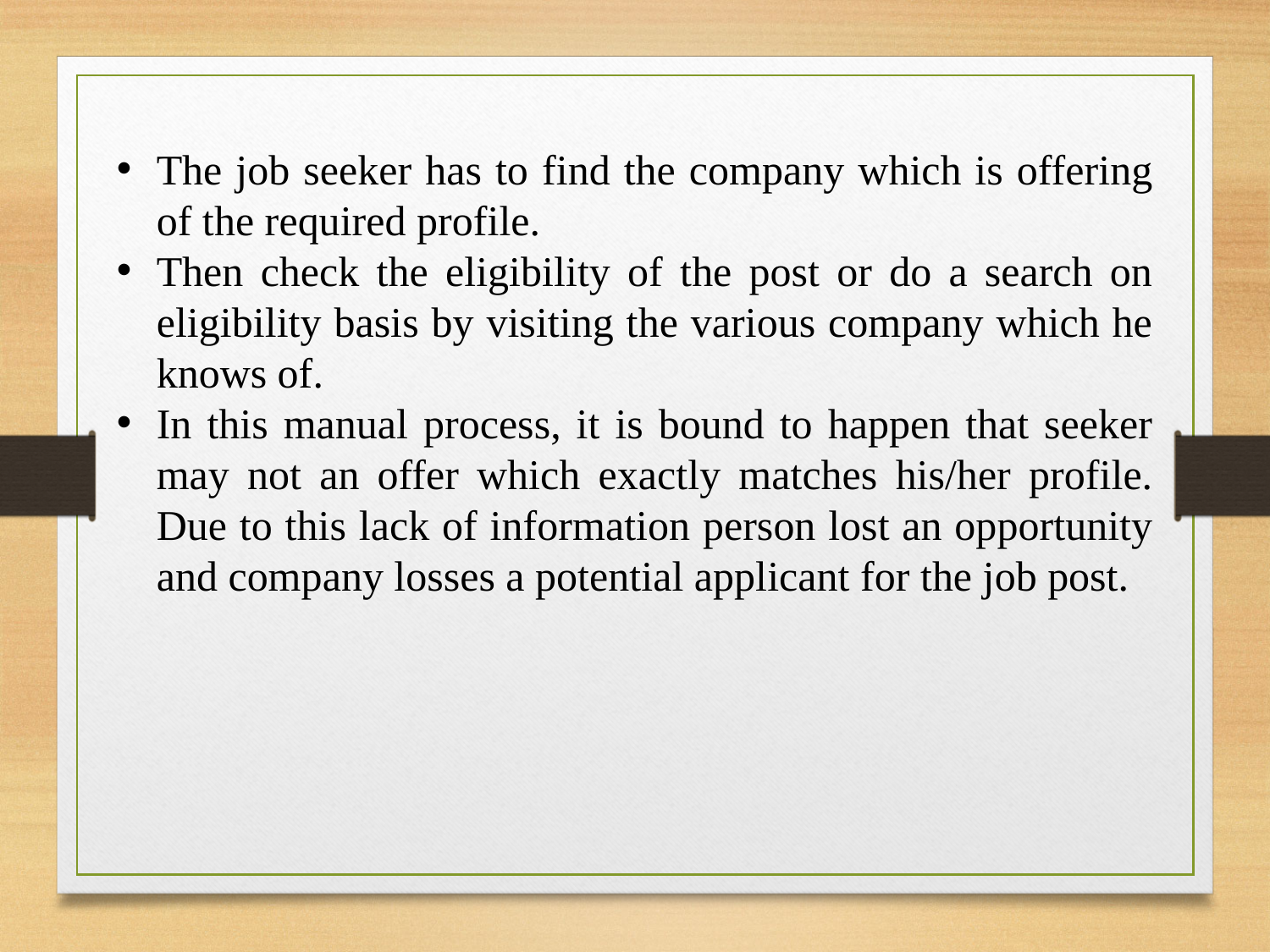

The job seeker has to find the company which is offering of the required profile.
Then check the eligibility of the post or do a search on eligibility basis by visiting the various company which he knows of.
In this manual process, it is bound to happen that seeker may not an offer which exactly matches his/her profile. Due to this lack of information person lost an opportunity and company losses a potential applicant for the job post.